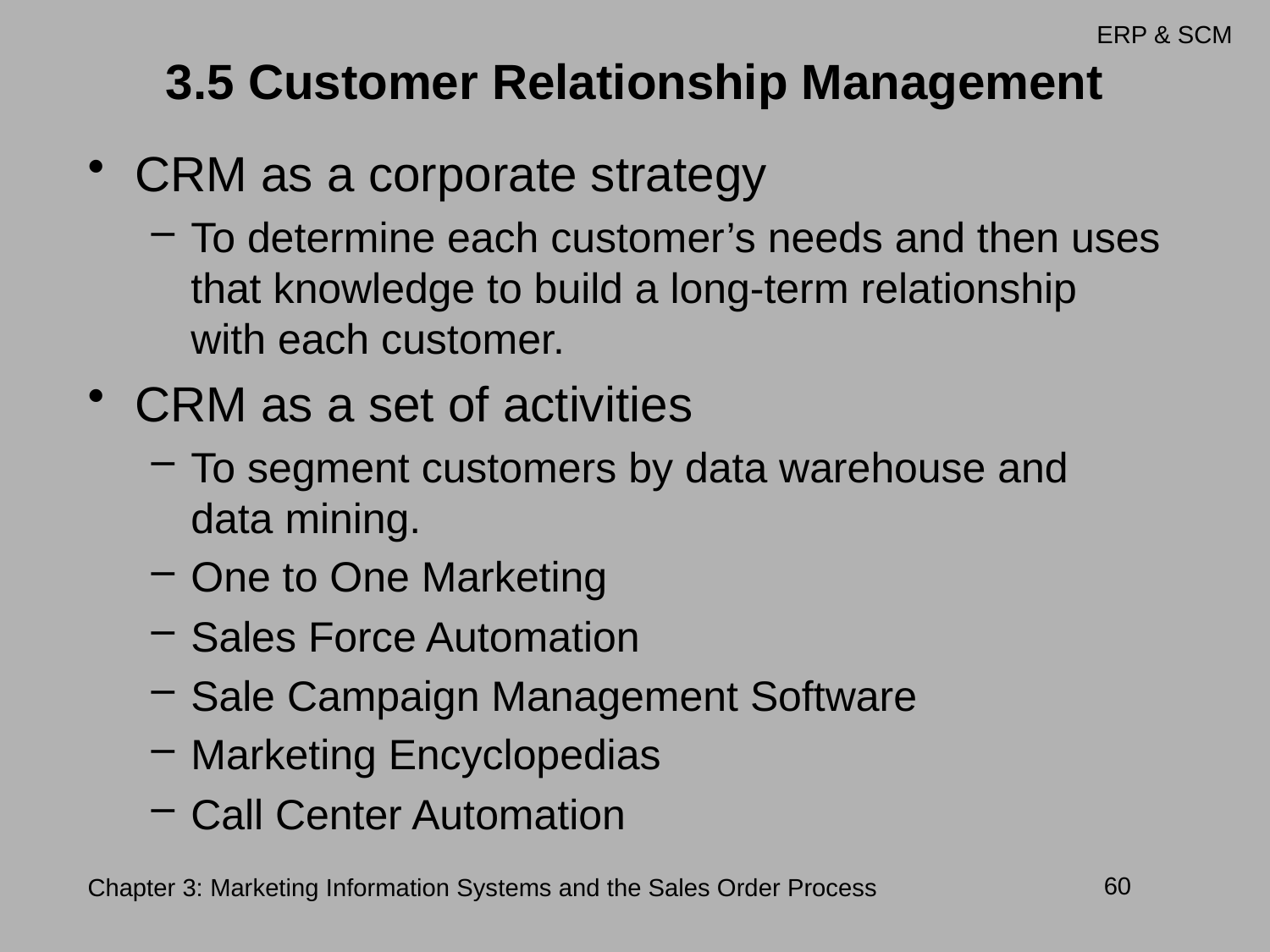

# 3.5 Customer Relationship Management
CRM as a corporate strategy
To determine each customer’s needs and then uses that knowledge to build a long-term relationship with each customer.
CRM as a set of activities
To segment customers by data warehouse and data mining.
One to One Marketing
Sales Force Automation
Sale Campaign Management Software
Marketing Encyclopedias
Call Center Automation

Chapter 3: Marketing Information Systems and the Sales Order Process